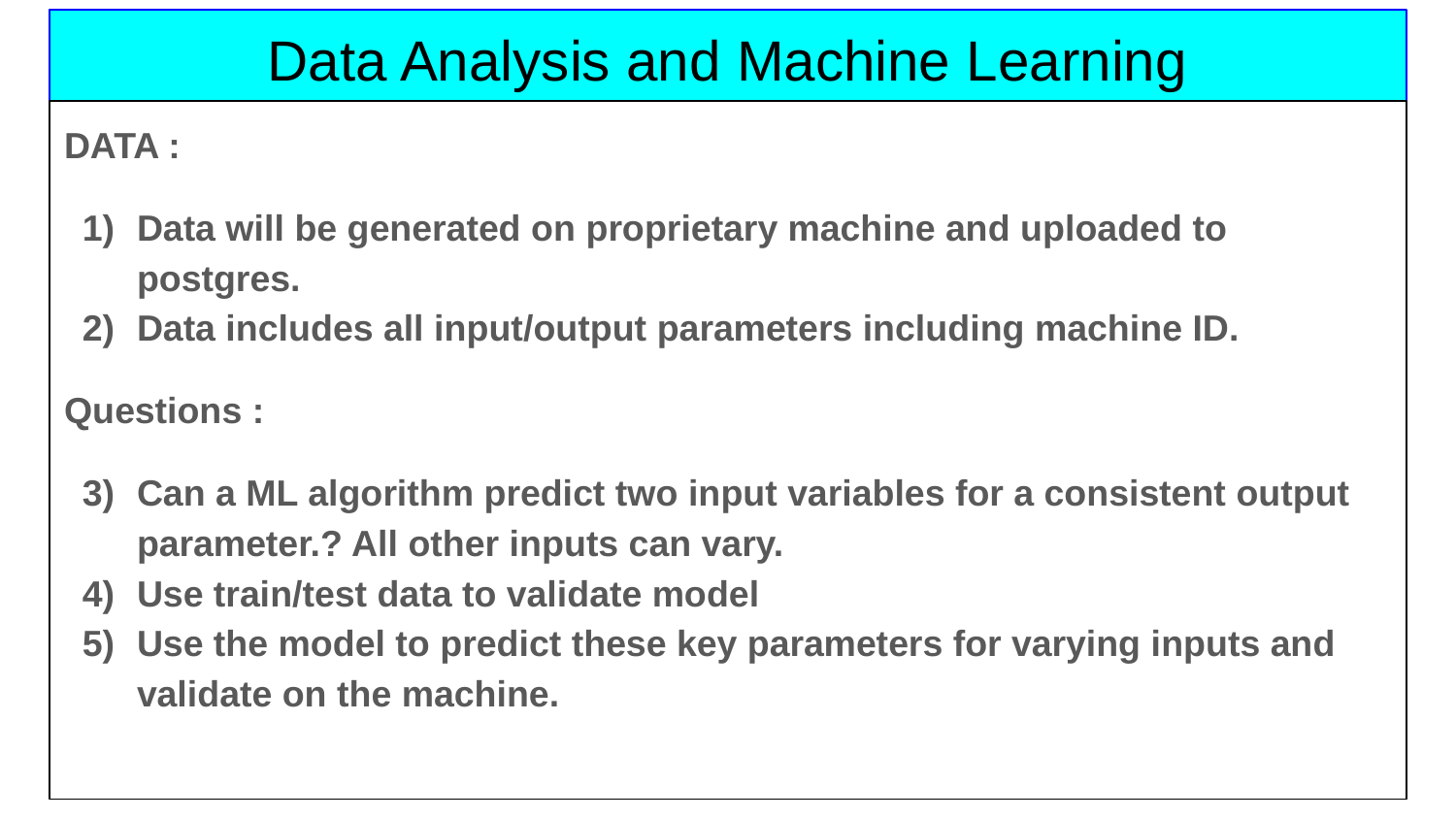

# Data Analysis and Machine Learning
DATA :
Data will be generated on proprietary machine and uploaded to postgres.
Data includes all input/output parameters including machine ID.
Questions :
Can a ML algorithm predict two input variables for a consistent output parameter.? All other inputs can vary.
Use train/test data to validate model
Use the model to predict these key parameters for varying inputs and validate on the machine.